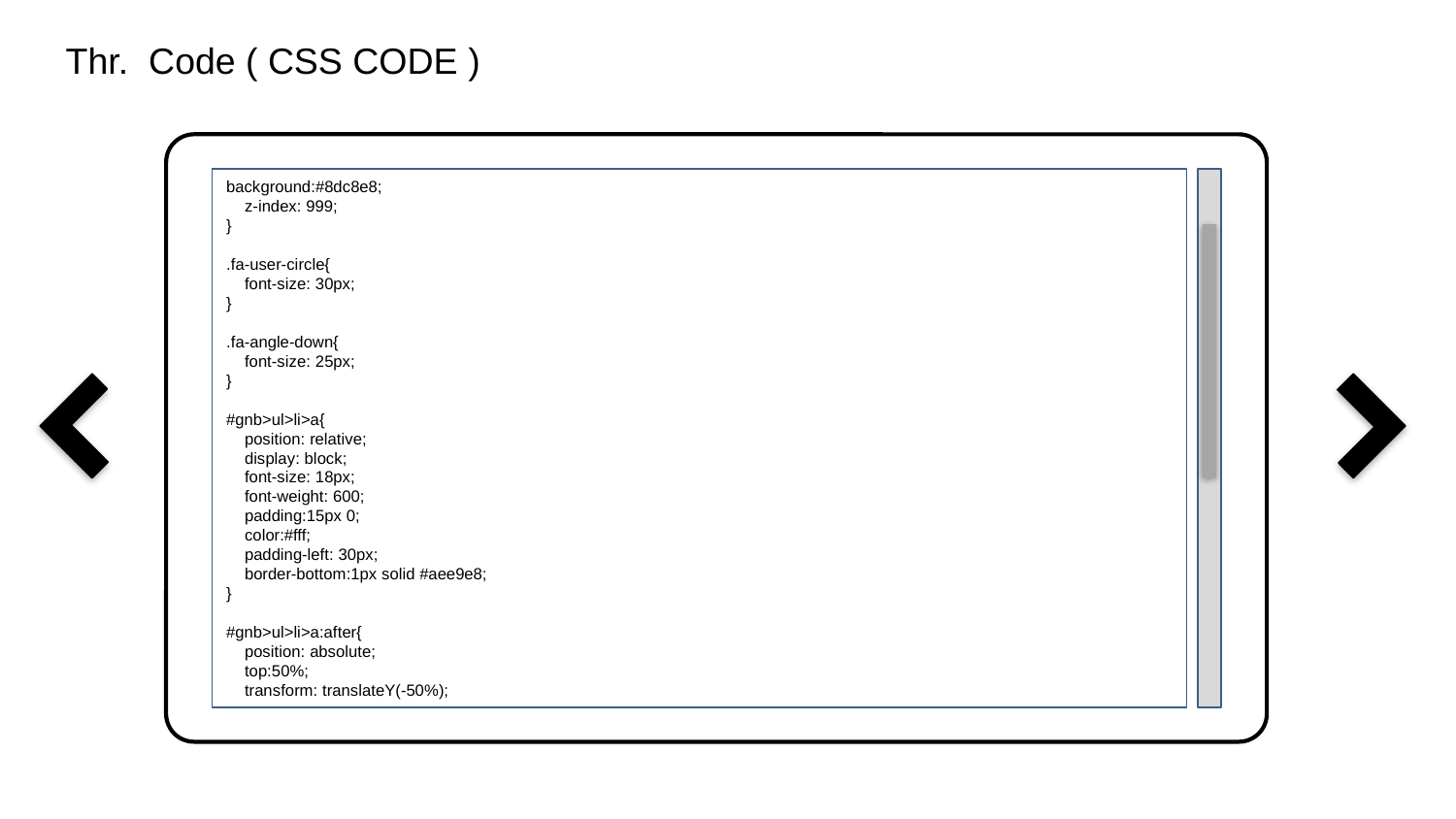

Thr.  Code ( CSS CODE )

background:#8dc8e8;
    z-index: 999;
}
.fa-user-circle{
    font-size: 30px;
}
.fa-angle-down{
    font-size: 25px;
}
#gnb>ul>li>a{
    position: relative;
    display: block;
    font-size: 18px;
    font-weight: 600;
    padding:15px 0;
    color:#fff;
    padding-left: 30px;
    border-bottom:1px solid #aee9e8;
}
#gnb>ul>li>a:after{
    position: absolute;
    top:50%;
    transform: translateY(-50%);